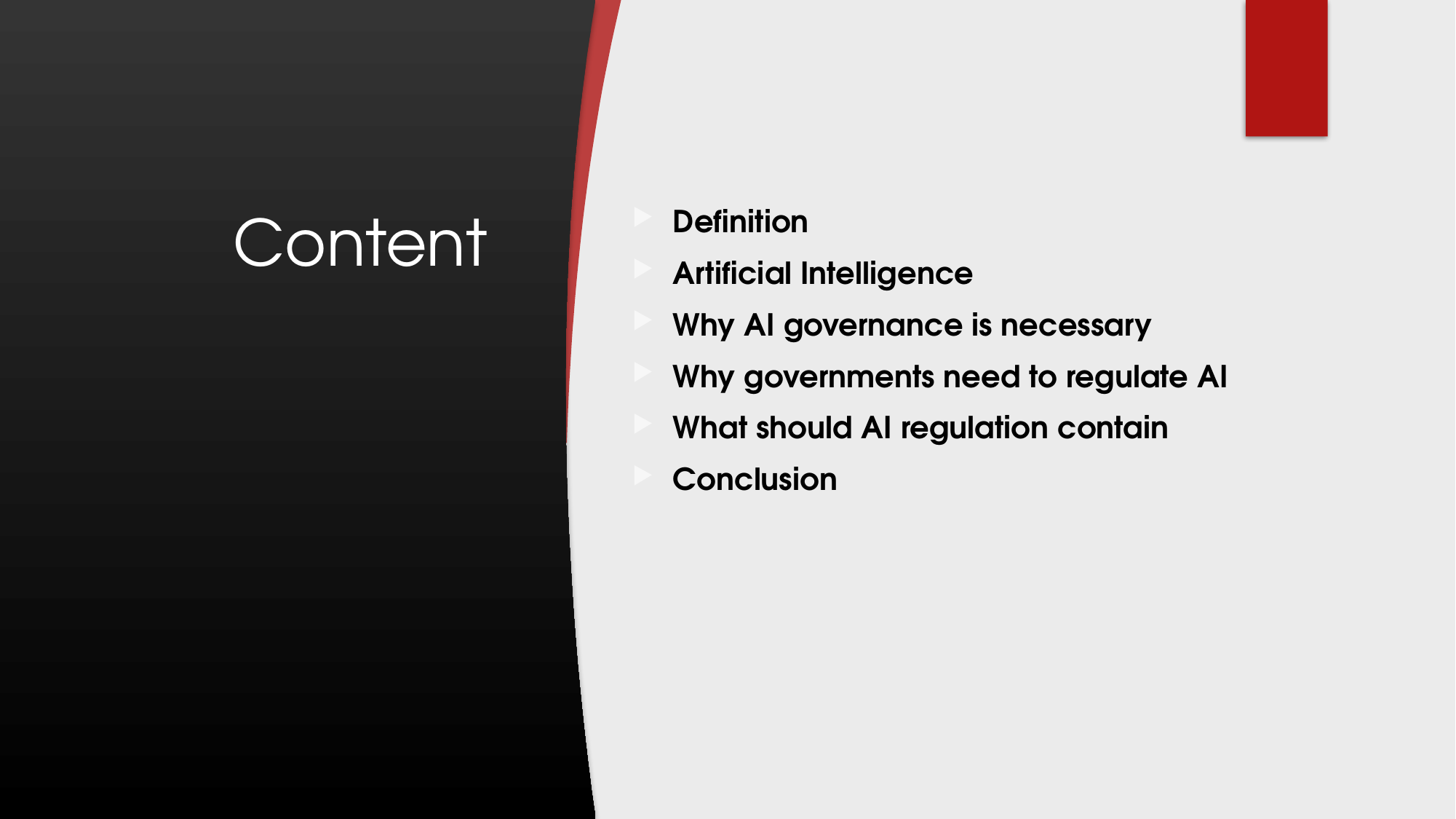

# Content
Definition
Artificial Intelligence
Why AI governance is necessary
Why governments need to regulate AI
What should AI regulation contain
Conclusion